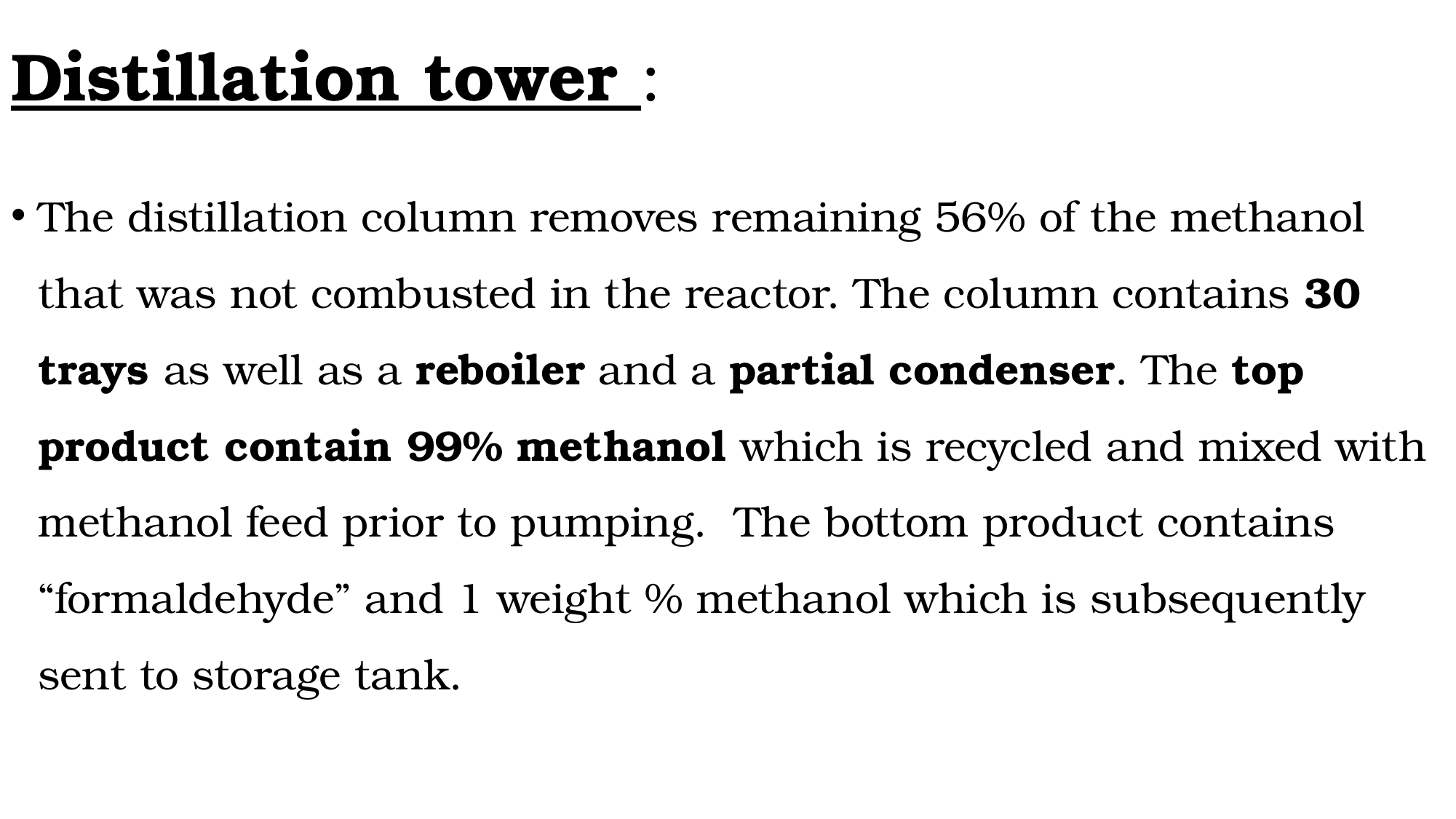

# Distillation tower :
The distillation column removes remaining 56% of the methanol that was not combusted in the reactor. The column contains 30 trays as well as a reboiler and a partial condenser. The top product contain 99% methanol which is recycled and mixed with methanol feed prior to pumping.  The bottom product contains “formaldehyde” and 1 weight % methanol which is subsequently sent to storage tank.